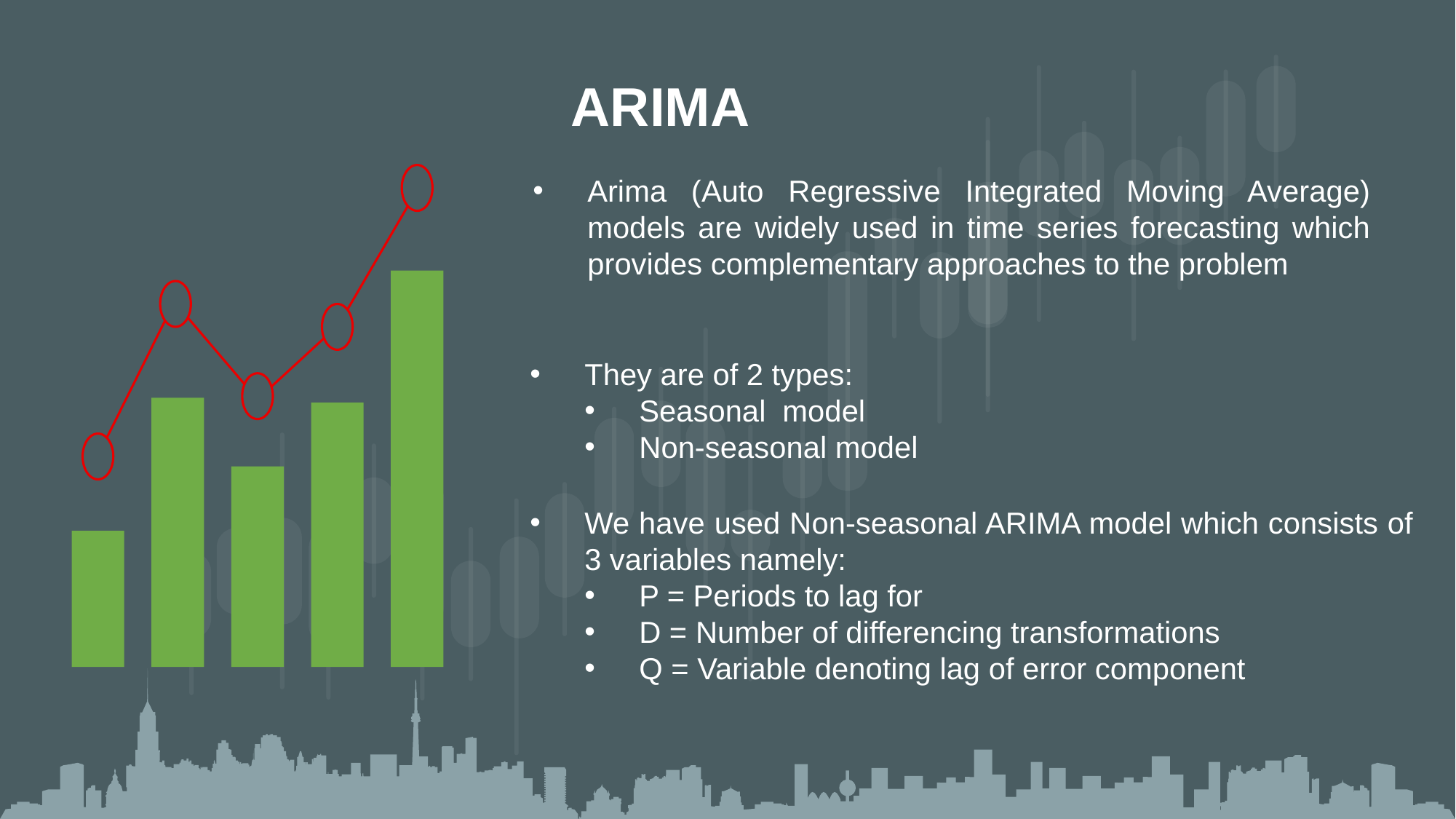

ARIMA

Arima (Auto Regressive Integrated Moving Average) models are widely used in time series forecasting which provides complementary approaches to the problem
They are of 2 types:
Seasonal  model
Non-seasonal model
We have used Non-seasonal ARIMA model which consists of 3 variables namely:
P = Periods to lag for
D = Number of differencing transformations
Q = Variable denoting lag of error component